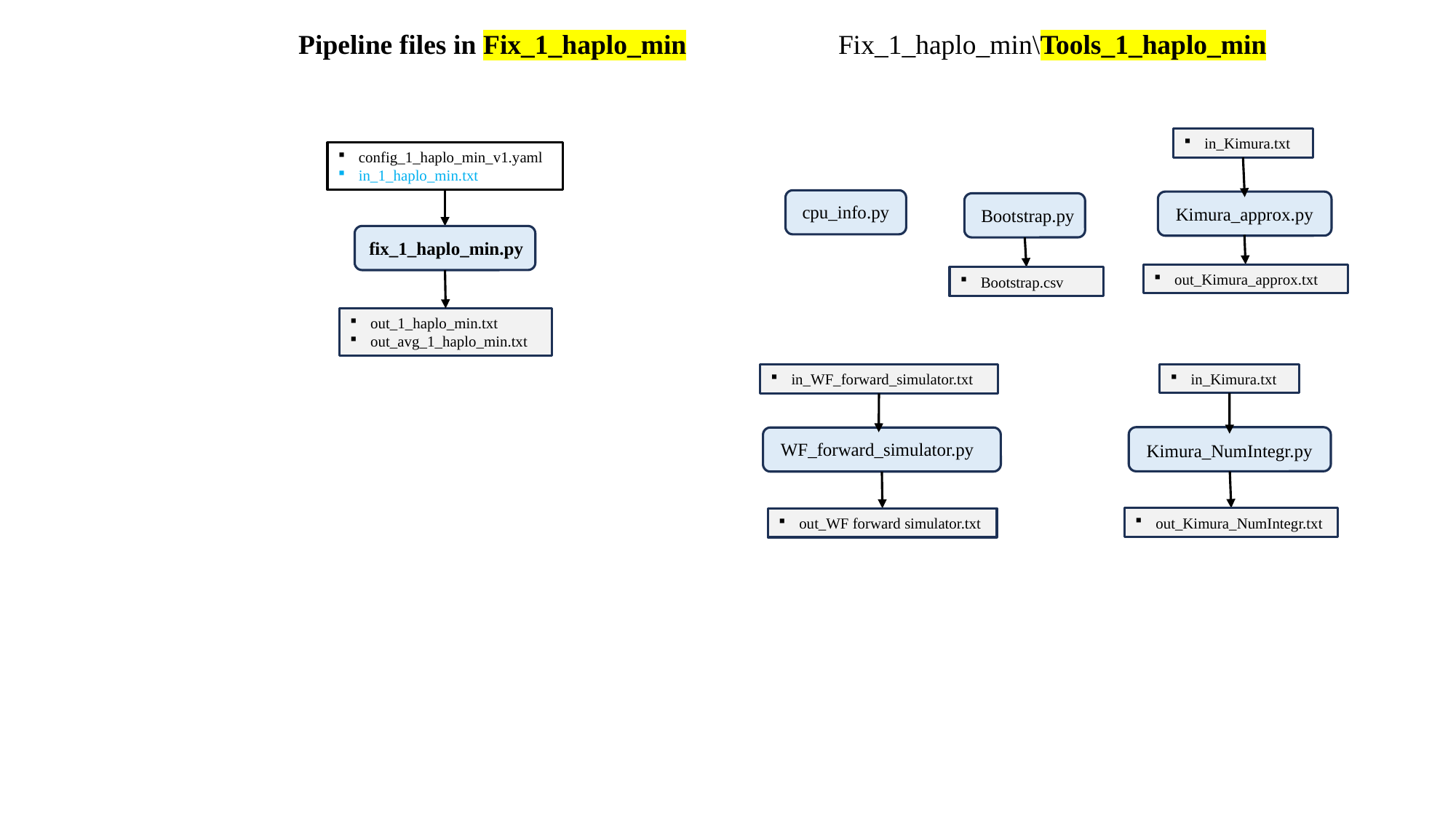

Pipeline files in Fix_1_haplo_min
Fix_1_haplo_min\Tools_1_haplo_min
in_Kimura.txt
config_1_haplo_min_v1.yaml
in_1_haplo_min.txt

cpu_info.py
Kimura_approx.py
Bootstrap.py

fix_1_haplo_min.py
out_Kimura_approx.txt
Bootstrap.csv
out_1_haplo_min.txt
out_avg_1_haplo_min.txt
in_Kimura.txt
in_WF_forward_simulator.txt

WF_forward_simulator.py
Kimura_NumIntegr.py
out_Kimura_NumIntegr.txt
out_WF forward simulator.txt